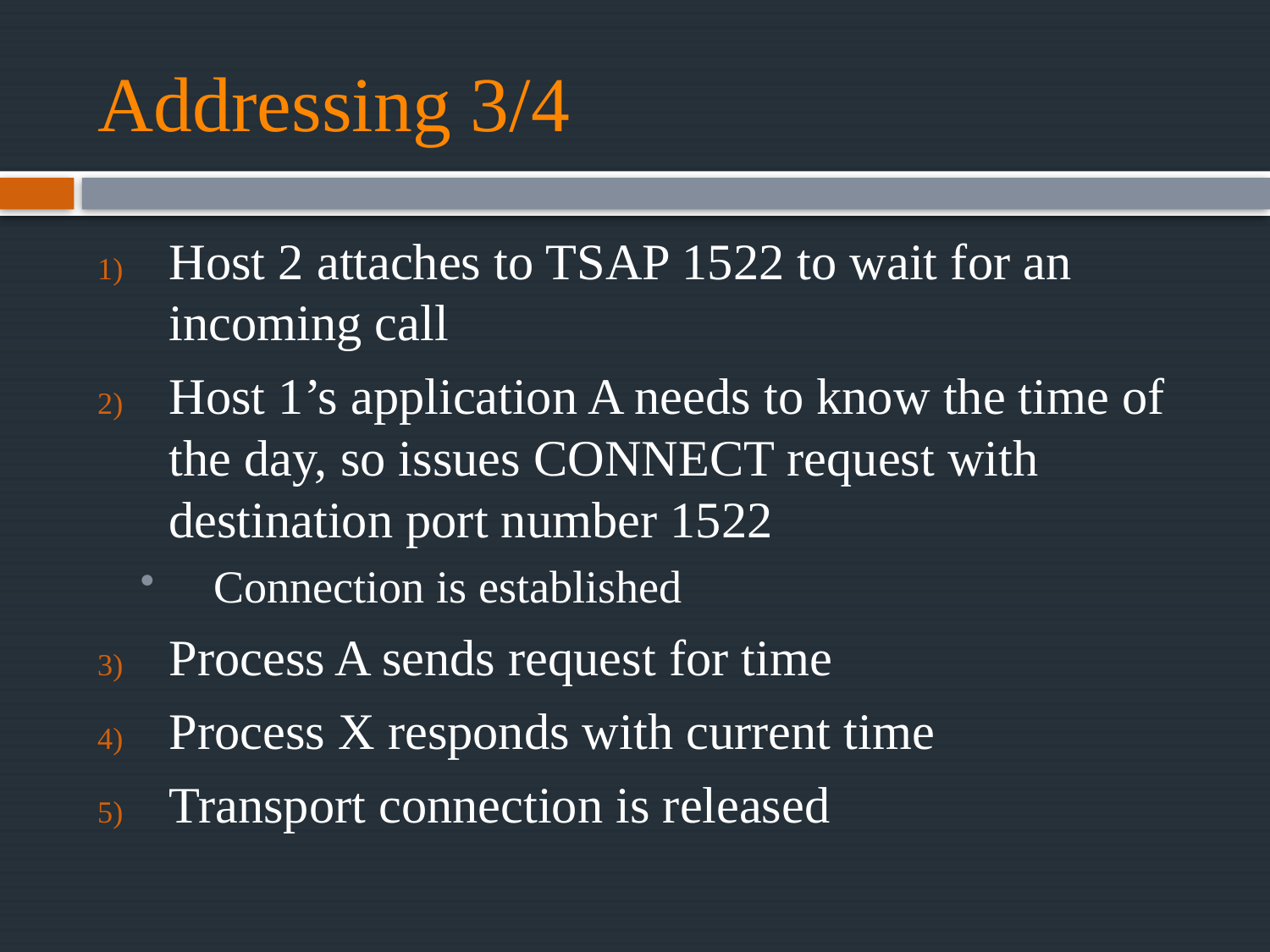

# Addressing 3/4
Host 2 attaches to TSAP 1522 to wait for an incoming call
Host 1’s application A needs to know the time of the day, so issues CONNECT request with destination port number 1522
Connection is established
Process A sends request for time
Process X responds with current time
Transport connection is released